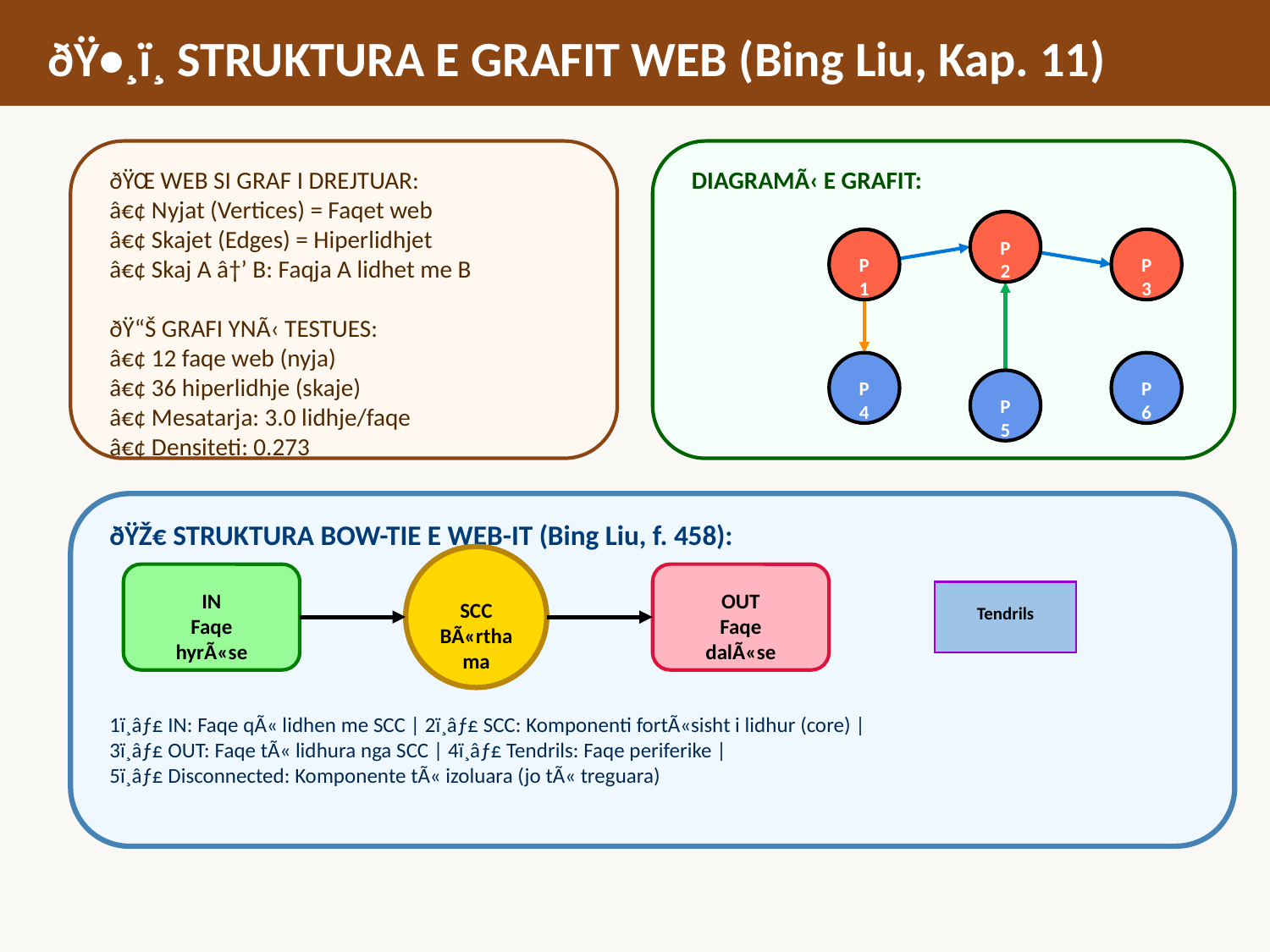

ðŸ•¸ï¸ STRUKTURA E GRAFIT WEB (Bing Liu, Kap. 11)

ðŸŒ WEB SI GRAF I DREJTUAR:
â€¢ Nyjat (Vertices) = Faqet web
â€¢ Skajet (Edges) = Hiperlidhjet
â€¢ Skaj A â†’ B: Faqja A lidhet me B

ðŸ“Š GRAFI YNÃ‹ TESTUES:
â€¢ 12 faqe web (nyja)
â€¢ 36 hiperlidhje (skaje)
â€¢ Mesatarja: 3.0 lidhje/faqe
â€¢ Densiteti: 0.273
DIAGRAMÃ‹ E GRAFIT:

P2

P1
P3

P4

P6
P5

ðŸŽ€ STRUKTURA BOW-TIE E WEB-IT (Bing Liu, f. 458):

IN
Faqe hyrÃ«se
OUT
Faqe dalÃ«se

SCC
BÃ«rthama
Tendrils
1ï¸âƒ£ IN: Faqe qÃ« lidhen me SCC | 2ï¸âƒ£ SCC: Komponenti fortÃ«sisht i lidhur (core) |
3ï¸âƒ£ OUT: Faqe tÃ« lidhura nga SCC | 4ï¸âƒ£ Tendrils: Faqe periferike |
5ï¸âƒ£ Disconnected: Komponente tÃ« izoluara (jo tÃ« treguara)